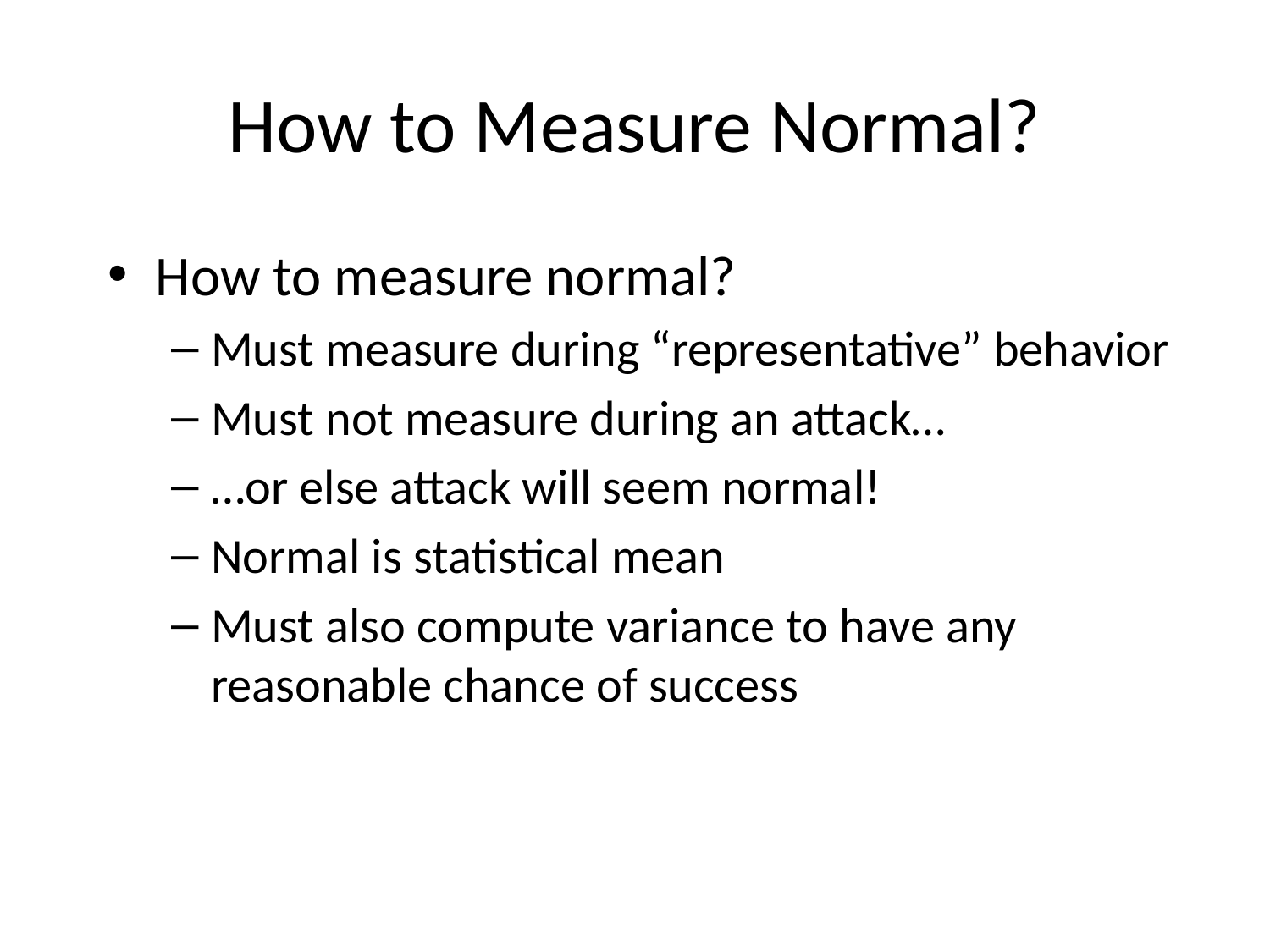

# How to Measure Normal?
How to measure normal?
Must measure during “representative” behavior
Must not measure during an attack…
…or else attack will seem normal!
Normal is statistical mean
Must also compute variance to have any reasonable chance of success